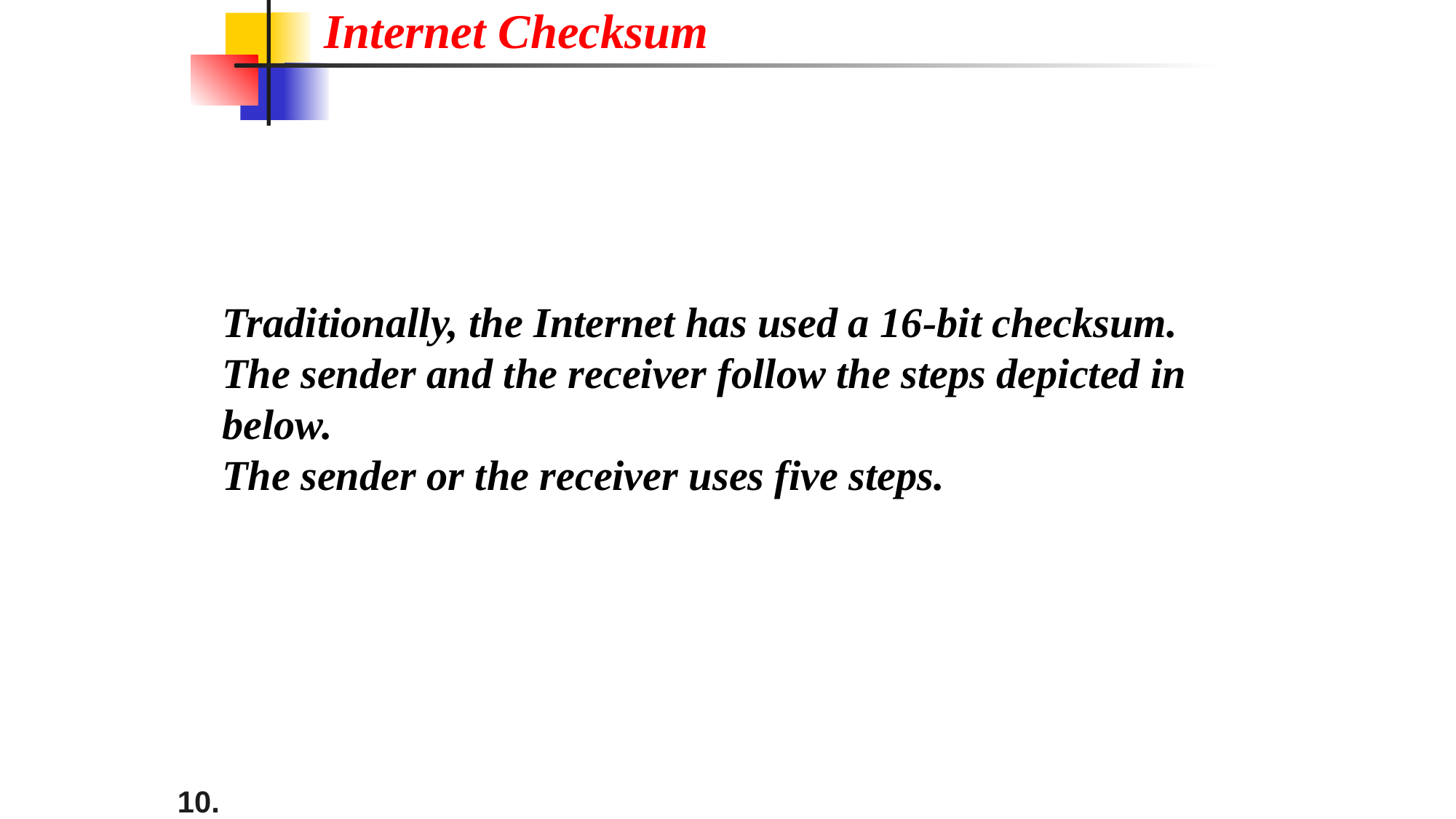

Internet Checksum

Traditionally, the Internet has used a 16-bit checksum. The sender and the receiver follow the steps depicted in below.
The sender or the receiver uses five steps.
10.